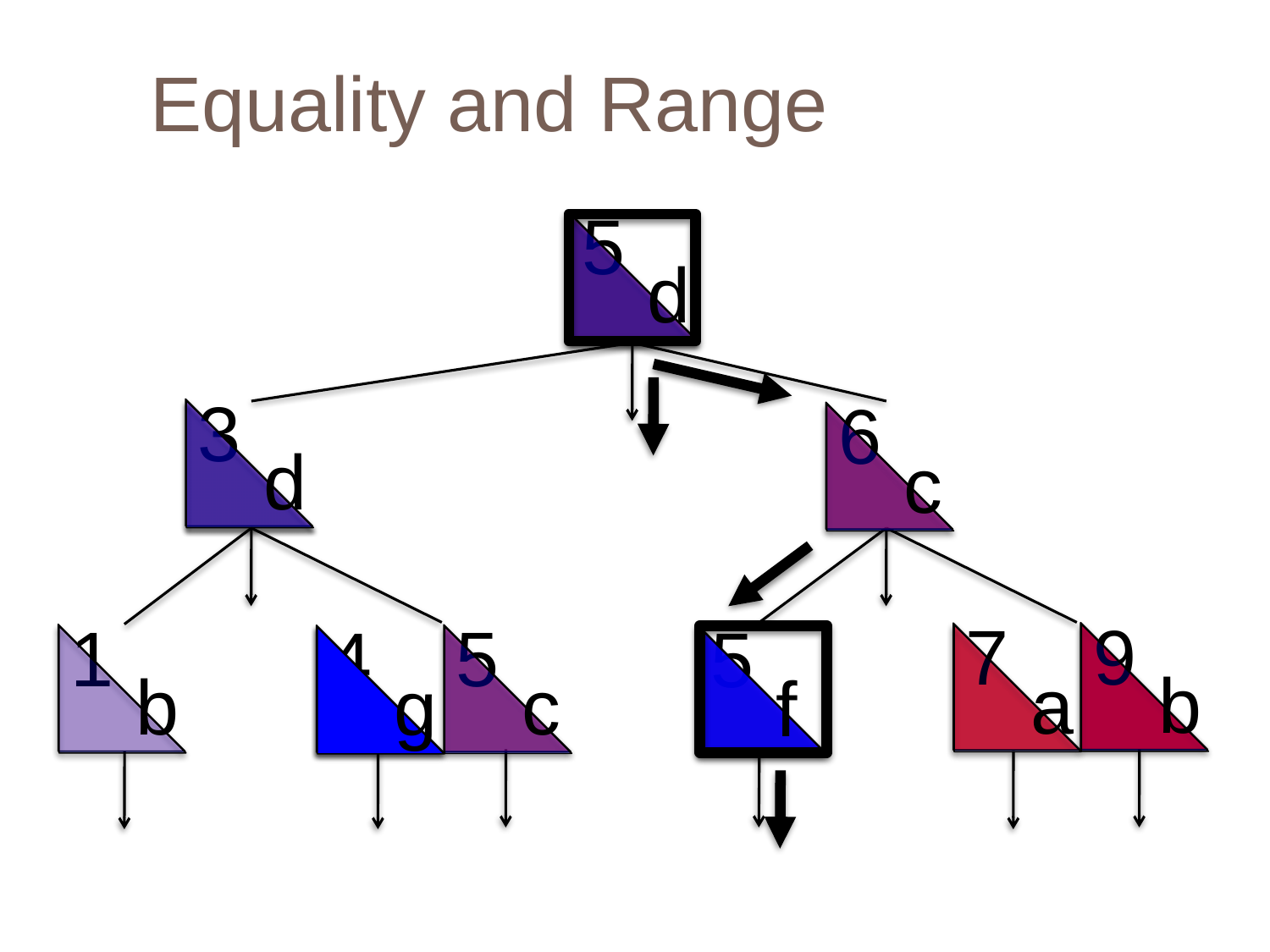

Equality and Range
5

d

3

d
6

c
9

b
7

a
1

b
5

c
4

g
5

f